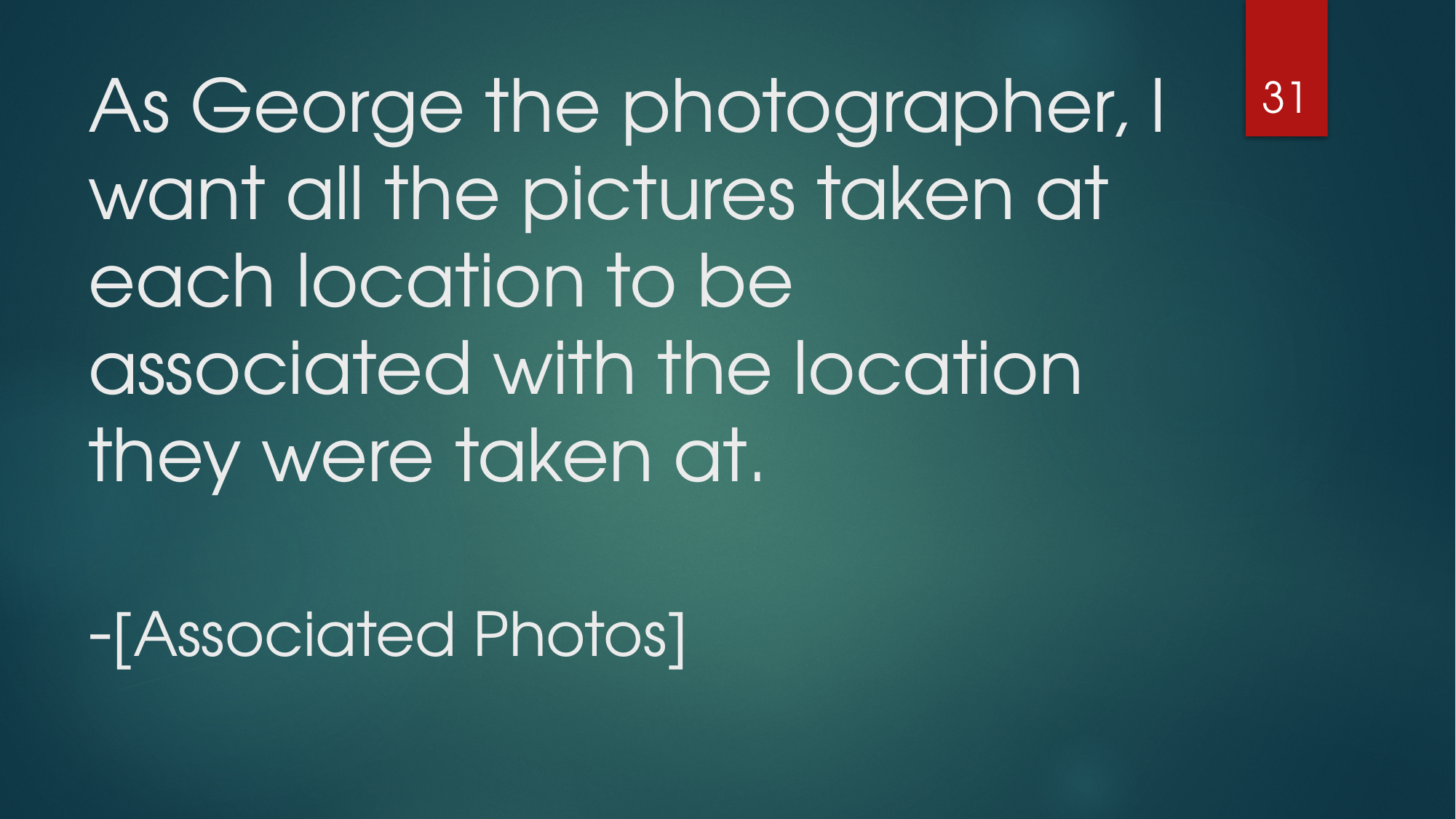

31
# As George the photographer, I want all the pictures taken at each location to be associated with the location they were taken at. -[Associated Photos]